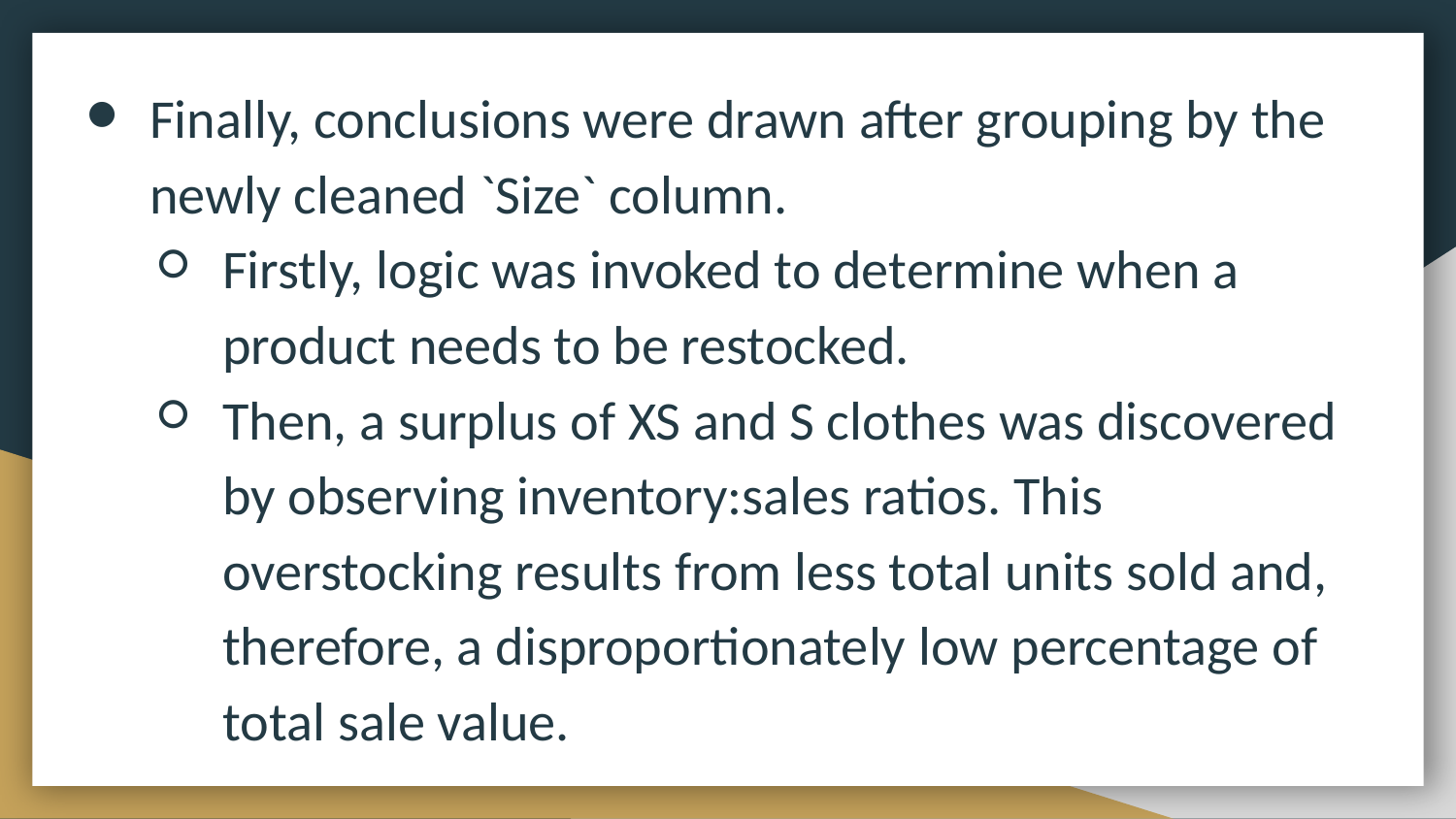

Finally, conclusions were drawn after grouping by the newly cleaned `Size` column.
Firstly, logic was invoked to determine when a product needs to be restocked.
Then, a surplus of XS and S clothes was discovered by observing inventory:sales ratios. This overstocking results from less total units sold and,  therefore, a disproportionately low percentage of total sale value.